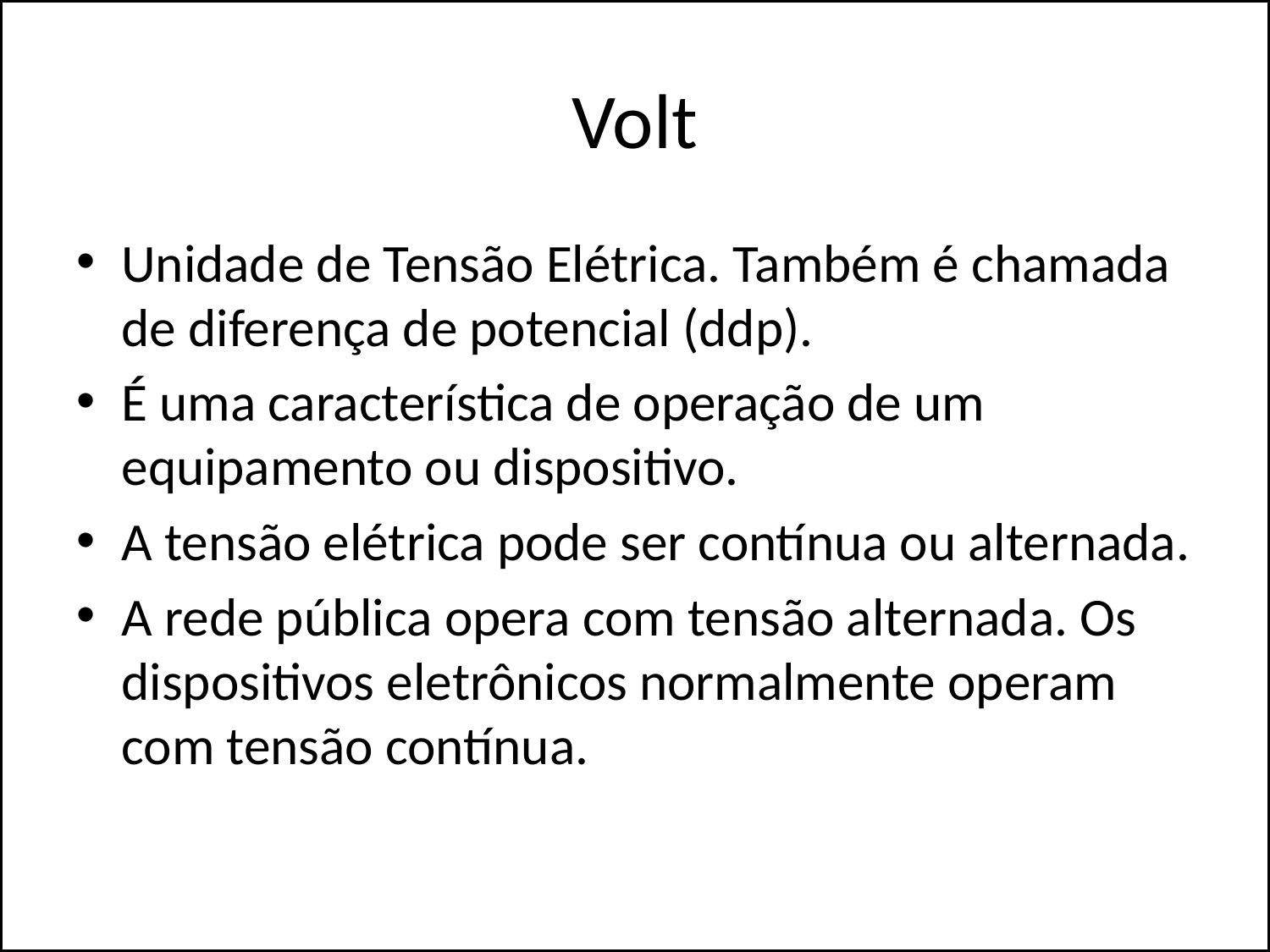

# Volt
Unidade de Tensão Elétrica. Também é chamada de diferença de potencial (ddp).
É uma característica de operação de um equipamento ou dispositivo.
A tensão elétrica pode ser contínua ou alternada.
A rede pública opera com tensão alternada. Os dispositivos eletrônicos normalmente operam com tensão contínua.